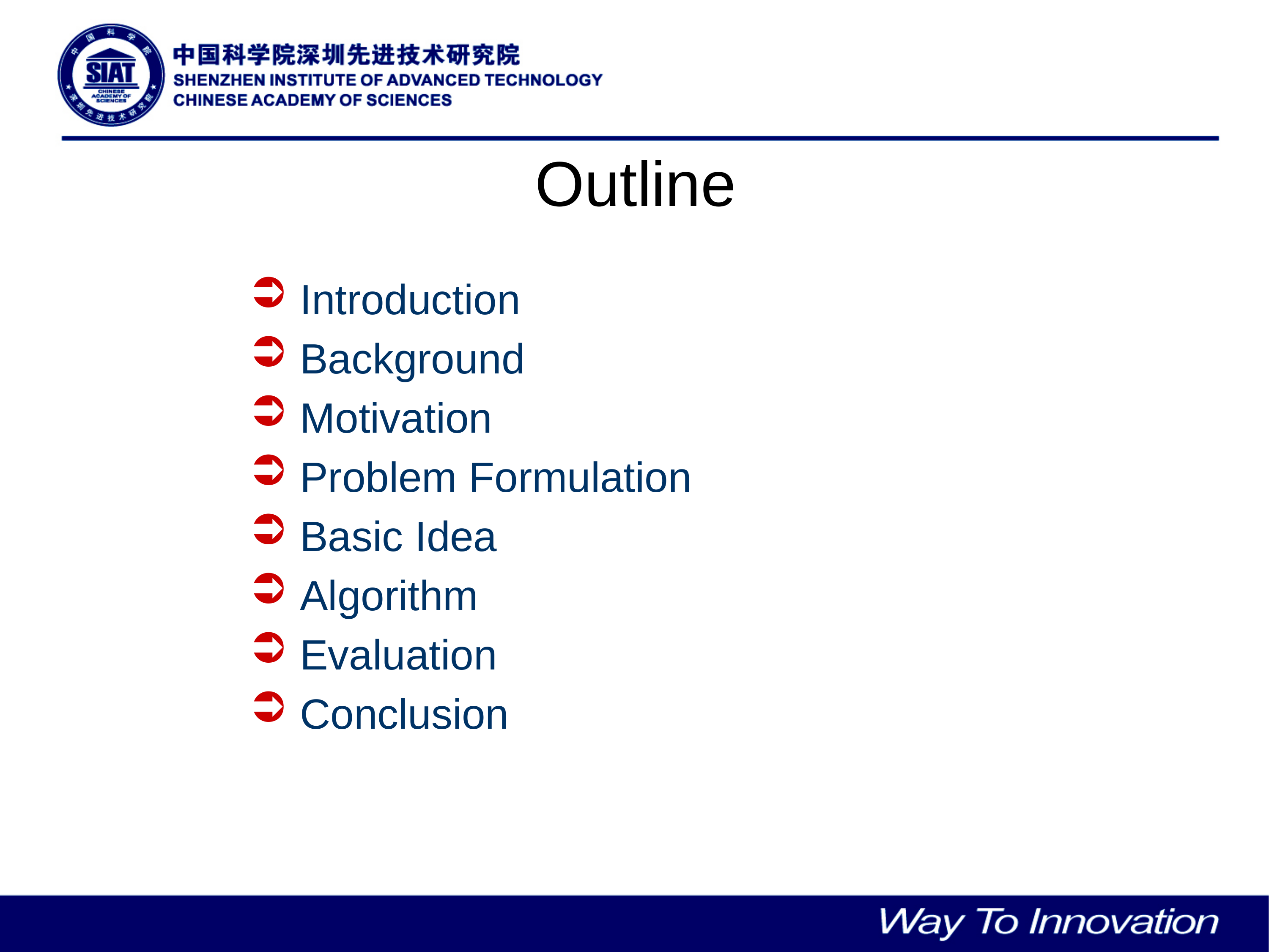

# Outline
Introduction
Background
Motivation
Problem Formulation
Basic Idea
Algorithm
Evaluation
Conclusion